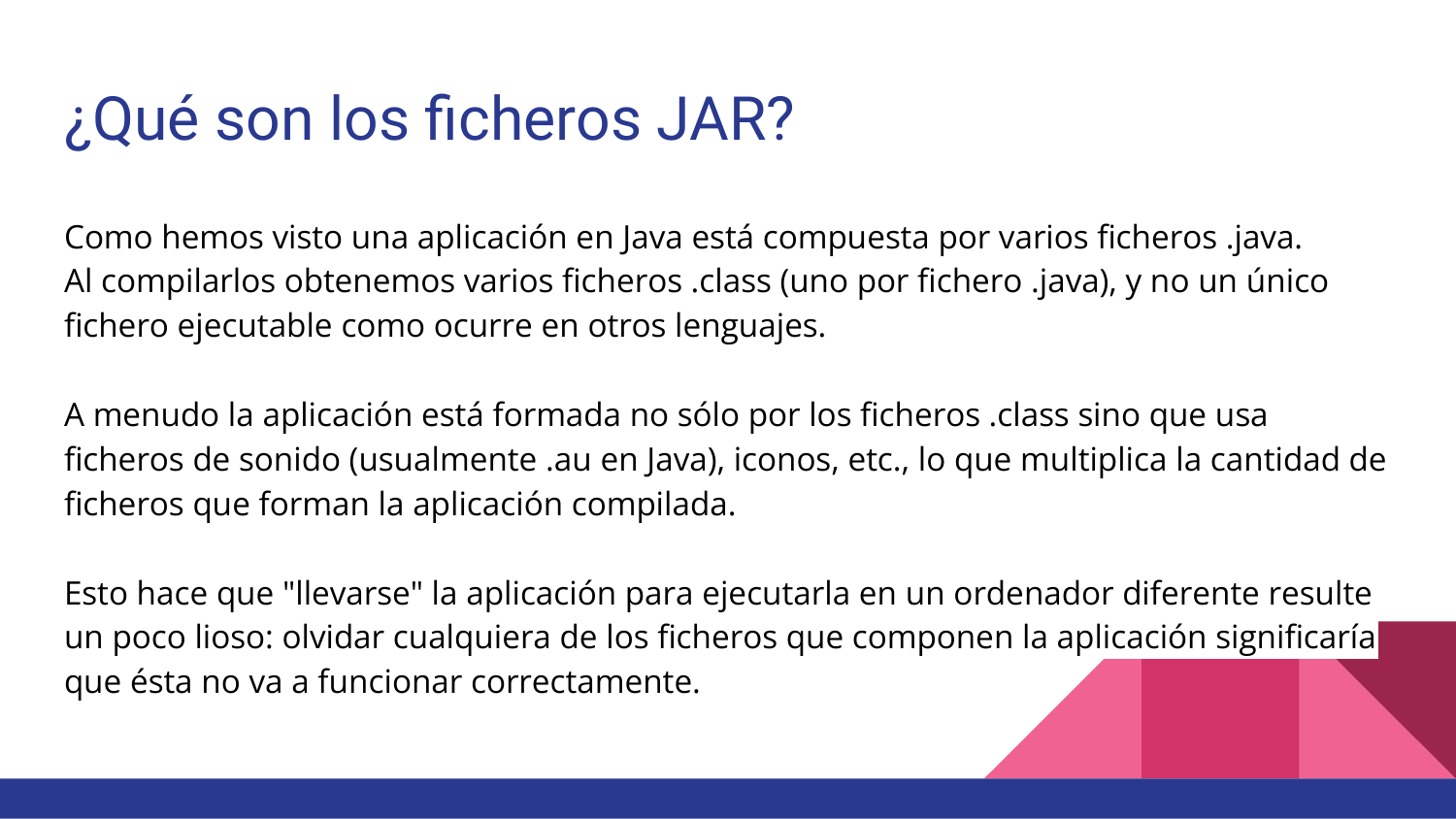

# ¿Qué son los ficheros JAR?
Como hemos visto una aplicación en Java está compuesta por varios ficheros .java.
Al compilarlos obtenemos varios ficheros .class (uno por fichero .java), y no un único fichero ejecutable como ocurre en otros lenguajes.

A menudo la aplicación está formada no sólo por los ficheros .class sino que usa ficheros de sonido (usualmente .au en Java), iconos, etc., lo que multiplica la cantidad de ficheros que forman la aplicación compilada.

Esto hace que "llevarse" la aplicación para ejecutarla en un ordenador diferente resulte un poco lioso: olvidar cualquiera de los ficheros que componen la aplicación significaría que ésta no va a funcionar correctamente.